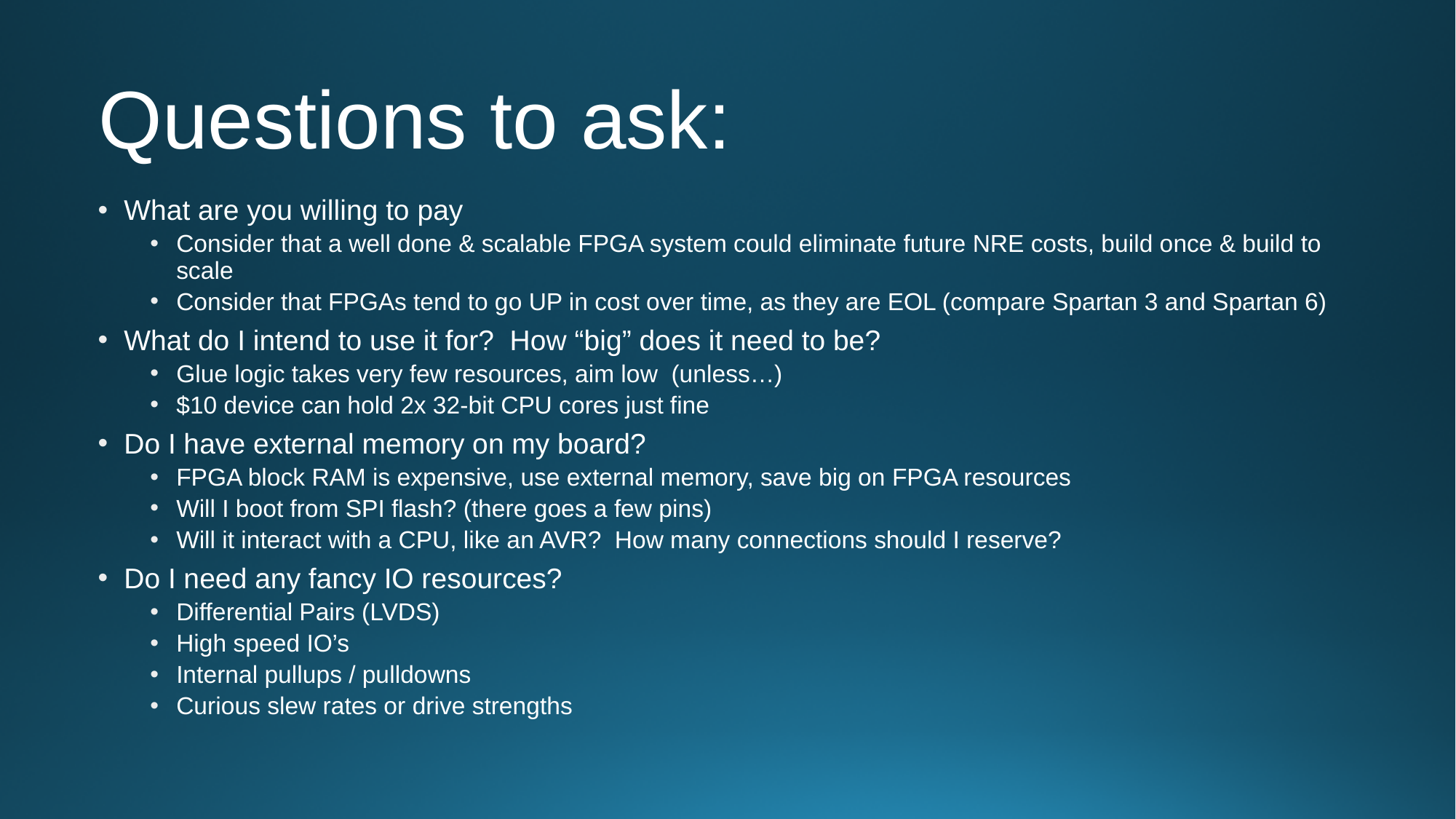

# Questions to ask:
What are you willing to pay
Consider that a well done & scalable FPGA system could eliminate future NRE costs, build once & build to scale
Consider that FPGAs tend to go UP in cost over time, as they are EOL (compare Spartan 3 and Spartan 6)
What do I intend to use it for?  How “big” does it need to be?
Glue logic takes very few resources, aim low  (unless…)
$10 device can hold 2x 32-bit CPU cores just fine
Do I have external memory on my board?
FPGA block RAM is expensive, use external memory, save big on FPGA resources
Will I boot from SPI flash? (there goes a few pins)
Will it interact with a CPU, like an AVR?  How many connections should I reserve?
Do I need any fancy IO resources?
Differential Pairs (LVDS)
High speed IO’s
Internal pullups / pulldowns
Curious slew rates or drive strengths